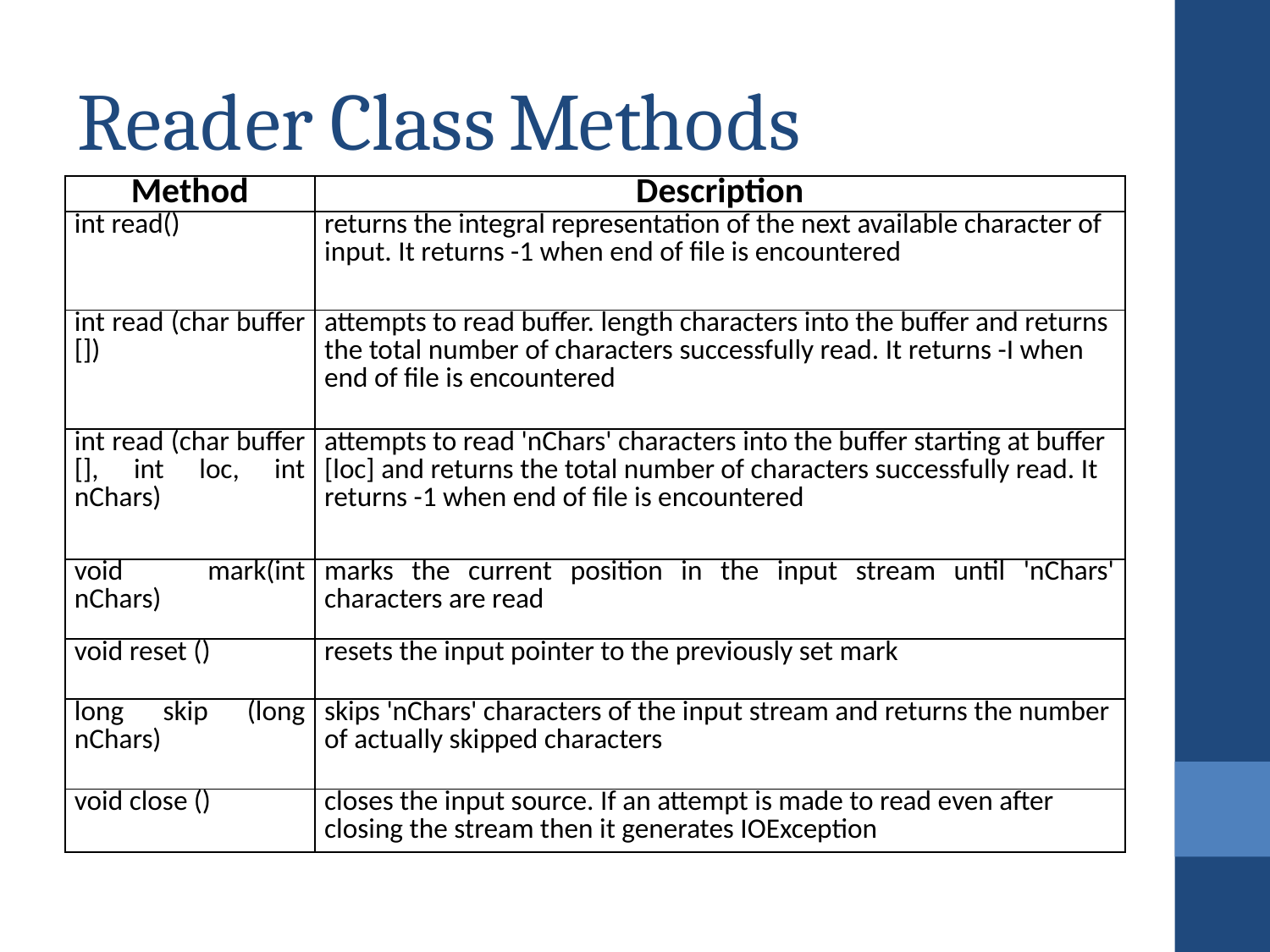

# Reader Class Methods
| Method | Description |
| --- | --- |
| int read() | returns the integral representation of the next available character of input. It returns -1 when end of file is encountered |
| int read (char buffer []) | attempts to read buffer. length characters into the buffer and returns the total number of characters successfully read. It returns -I when end of file is encountered |
| int read (char buffer [], int loc, int nChars) | attempts to read 'nChars' characters into the buffer starting at buffer [loc] and returns the total number of characters successfully read. It returns -1 when end of file is encountered |
| void mark(int nChars) | marks the current position in the input stream until 'nChars' characters are read |
| void reset () | resets the input pointer to the previously set mark |
| long skip (long nChars) | skips 'nChars' characters of the input stream and returns the number of actually skipped characters |
| void close () | closes the input source. If an attempt is made to read even after closing the stream then it generates IOException |